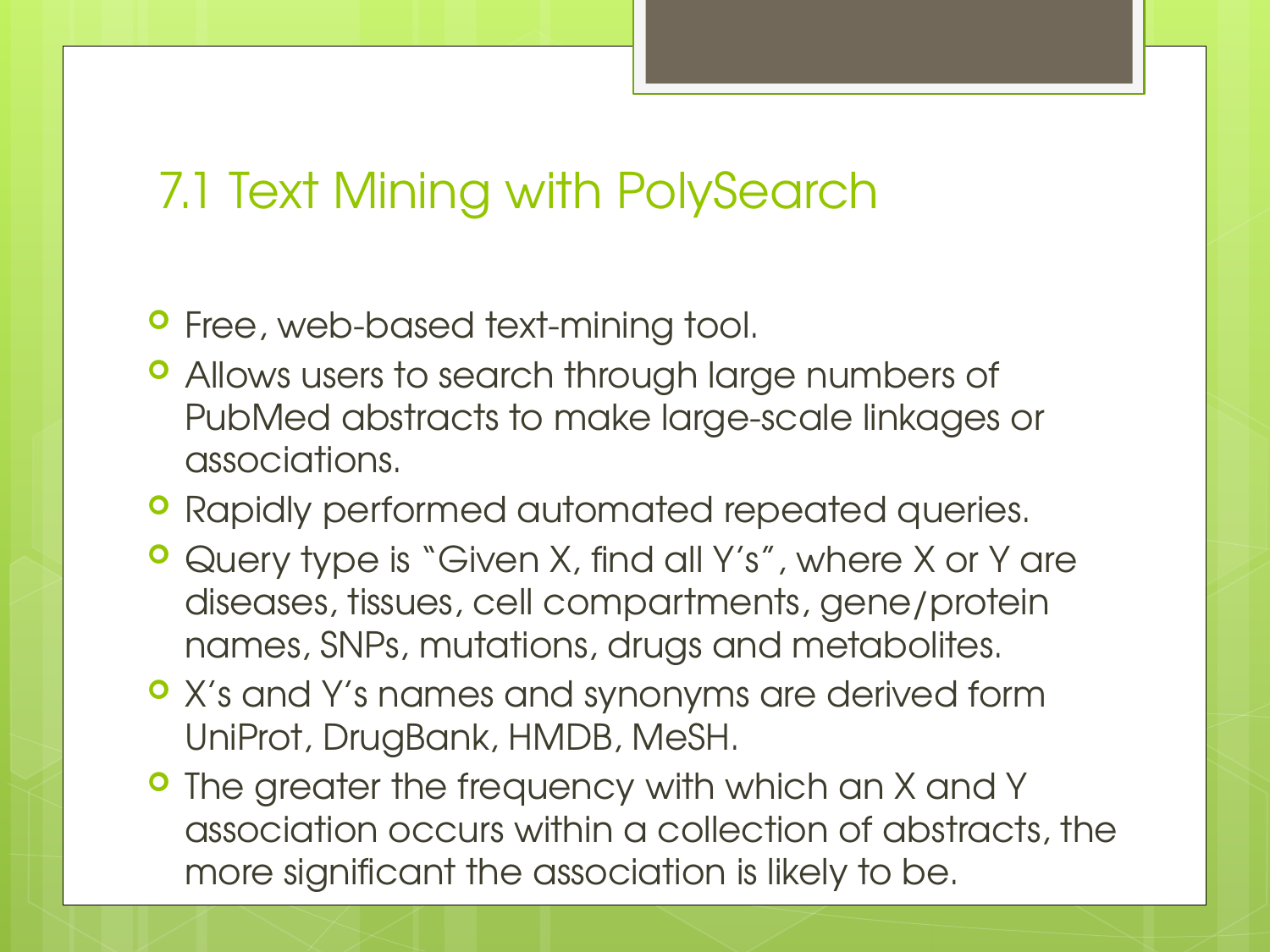

# 7.1 Text Mining with PolySearch
Free, web-based text-mining tool.
Allows users to search through large numbers of PubMed abstracts to make large-scale linkages or associations.
Rapidly performed automated repeated queries.
Query type is “Given X, find all Y’s”, where X or Y are diseases, tissues, cell compartments, gene/protein names, SNPs, mutations, drugs and metabolites.
X’s and Y’s names and synonyms are derived form UniProt, DrugBank, HMDB, MeSH.
The greater the frequency with which an X and Y association occurs within a collection of abstracts, the more significant the association is likely to be.